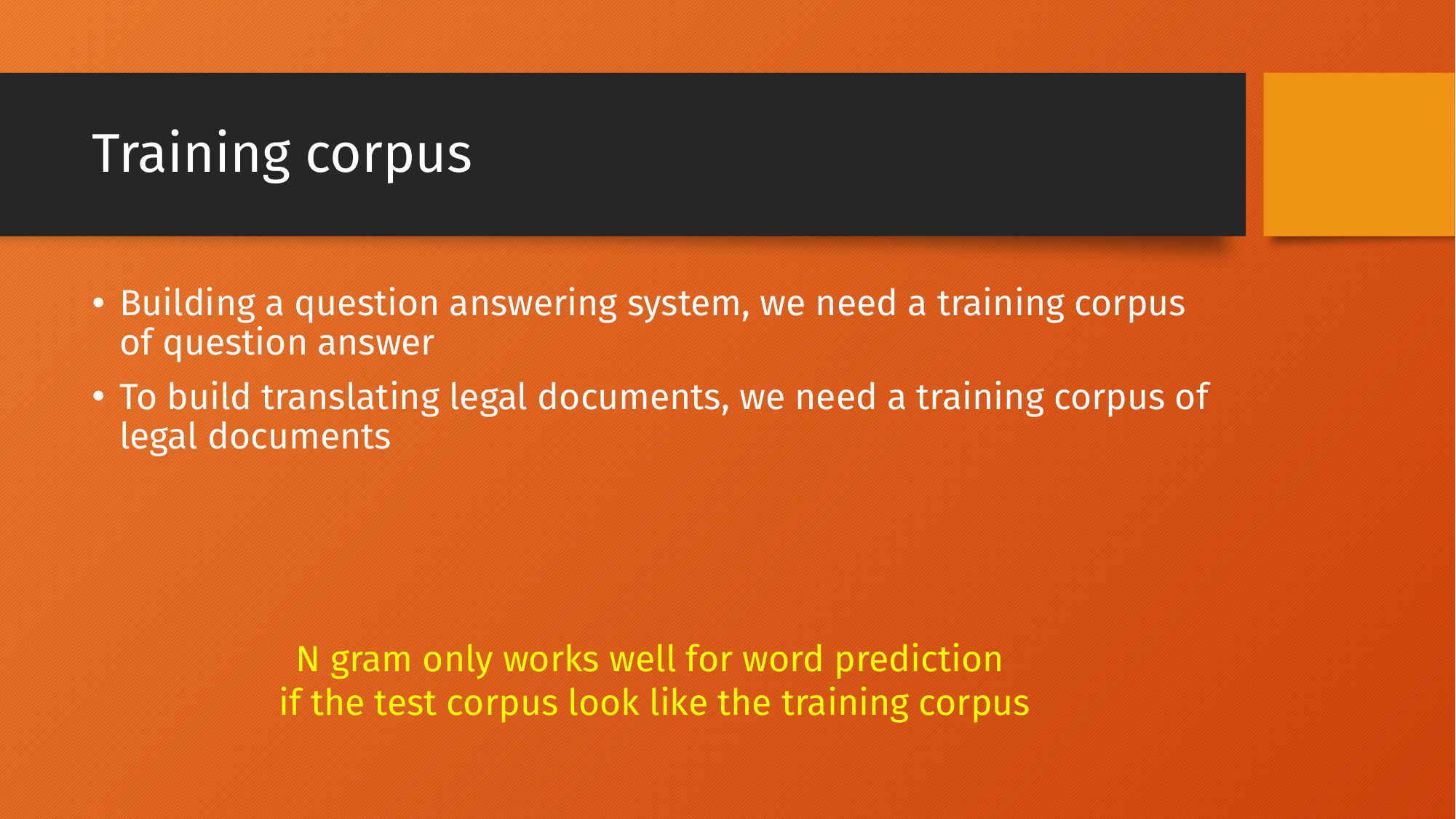

# Training corpus
Building a question answering system, we need a training corpus of question answer
To build translating legal documents, we need a training corpus of legal documents

N gram only works well for word prediction
if the test corpus look like the training corpus